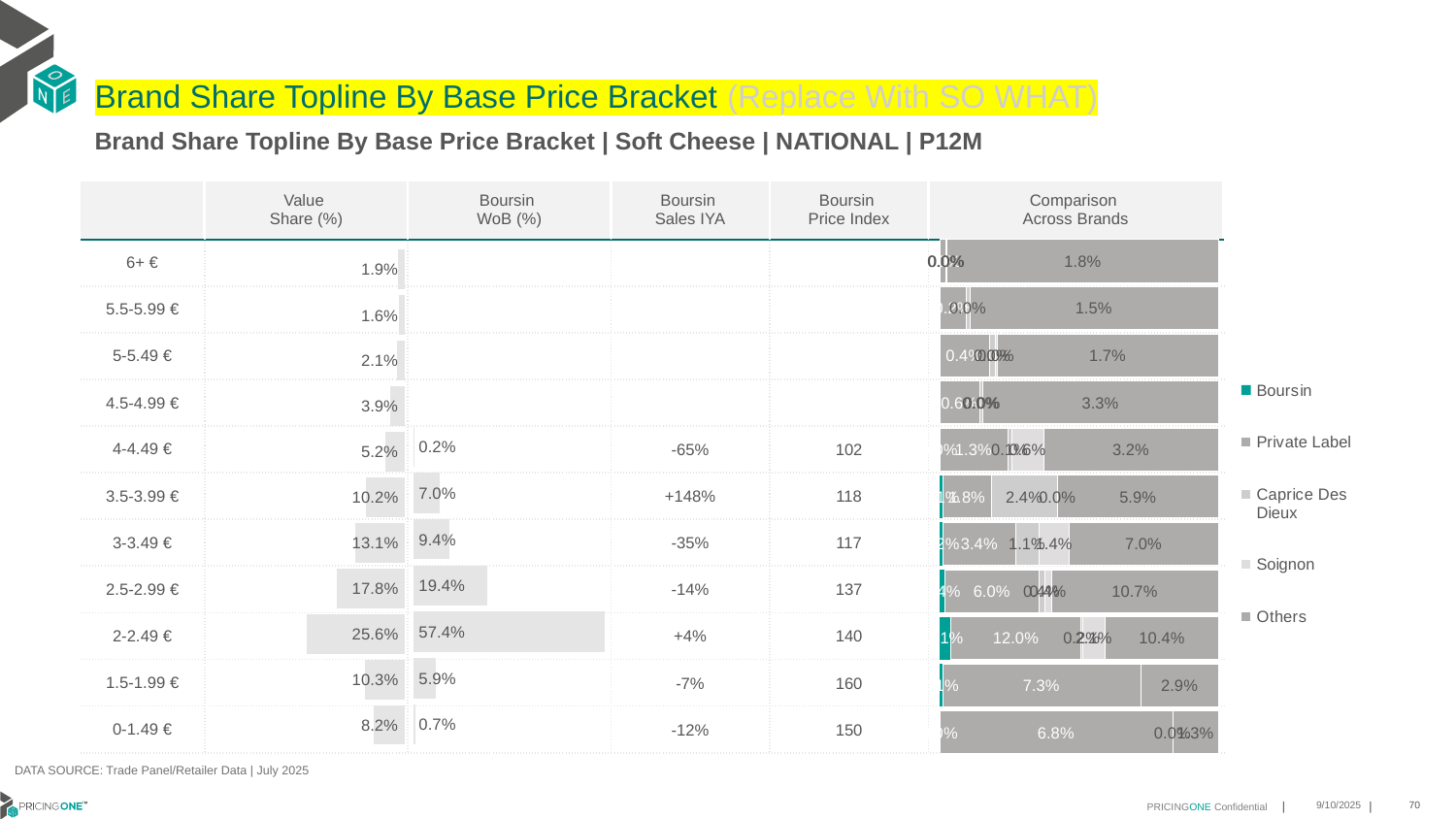

# Brand Share Topline By Base Price Bracket (Replace With SO WHAT)
Brand Share Topline By Base Price Bracket | Soft Cheese | NATIONAL | P12M
|  | Value Share (%) | Boursin WoB (%) | Boursin Sales IYA | Boursin Price Index | Comparison Across Brands |
| --- | --- | --- | --- | --- | --- |
| 6+ € |  |  |  |  |  |
| 5.5-5.99 € |  |  |  |  |  |
| 5-5.49 € |  |  |  |  |  |
| 4.5-4.99 € |  |  |  |  |  |
| 4-4.49 € |  |  | -65% | 102 |  |
| 3.5-3.99 € |  |  | +148% | 118 |  |
| 3-3.49 € |  |  | -35% | 117 |  |
| 2.5-2.99 € |  |  | -14% | 137 |  |
| 2-2.49 € |  |  | +4% | 140 |  |
| 1.5-1.99 € |  |  | -7% | 160 |  |
| 0-1.49 € |  |  | -12% | 150 |  |

### Chart

| Category | Boursin | Private Label | Caprice Des Dieux | Soignon | Others |
|---|---|---|---|---|---|
| 6+ € | None | 0.00041502995667736095 | 3.5062923028144014e-05 | 6.517442165256419e-05 | 0.018272981634262327 |
| 5.5-5.99 € | None | 0.0015781766020985556 | 0.00017318678425585544 | None | 0.01450183666480876 |
| 5-5.49 € | None | 0.0038052184184606233 | 0.00044434658759852217 | 0.00014591216823912765 | 0.016875508710684536 |
| 4.5-4.99 € | None | 0.005684216520655082 | 0.00036199297790536205 | 4.7300146694355e-08 | 0.03340267977057557 |
| 4-4.49 € | 3.857822488270972e-05 | 0.01258023667191946 | 0.0006768148709452064 | 0.0059666567332679705 | 0.032307355454066655 |
| 3.5-3.99 € | 0.0012985707944666272 | 0.01757620407426296 | 0.024494142212550325 | 5.70755103445217e-07 | 0.05910813391744837 |
| 3-3.49 € | 0.0017245101921208505 | 0.034002858493369 | 0.010852360961741908 | 0.014161758745822069 | 0.07000164285347125 |
| 2.5-2.99 € | 0.0035791279967986884 | 0.05983376704455803 | 0.003730232594950887 | 0.004111889144792267 | 0.10659547612283854 |
| 2-2.49 € | 0.010563154350524996 | 0.11951105033809074 | 0.0015001710020805755 | 0.020762043063715364 | 0.10404069767147871 |
| 1.5-1.99 € | 0.0010917745531189072 | 0.07347142597496263 | None | None | 0.028895378968044415 |
| 0-1.49 € | 0.00012063632127842703 | 0.06815649476340042 | 1.0270438518900948e-05 | None | 0.013474643254359594 |

### Chart

| Category | Value Share |
|---|---|
|  | 0.018788248935620394 |

### Chart

| Category | Brand WoB % |
|---|---|
|  | None |
DATA SOURCE: Trade Panel/Retailer Data | July 2025

9/10/2025
70